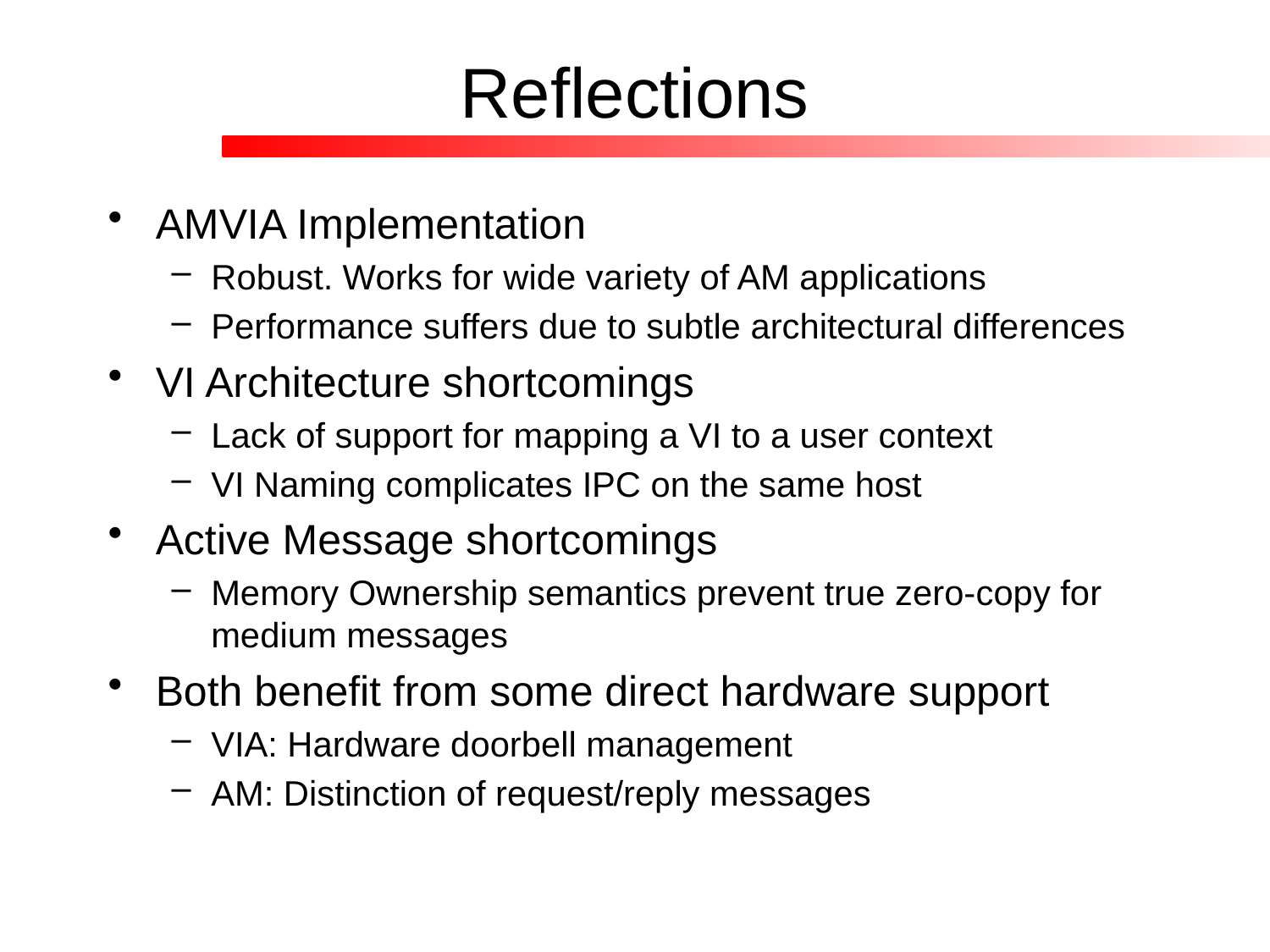

# Reflections
AMVIA Implementation
Robust. Works for wide variety of AM applications
Performance suffers due to subtle architectural differences
VI Architecture shortcomings
Lack of support for mapping a VI to a user context
VI Naming complicates IPC on the same host
Active Message shortcomings
Memory Ownership semantics prevent true zero-copy for medium messages
Both benefit from some direct hardware support
VIA: Hardware doorbell management
AM: Distinction of request/reply messages